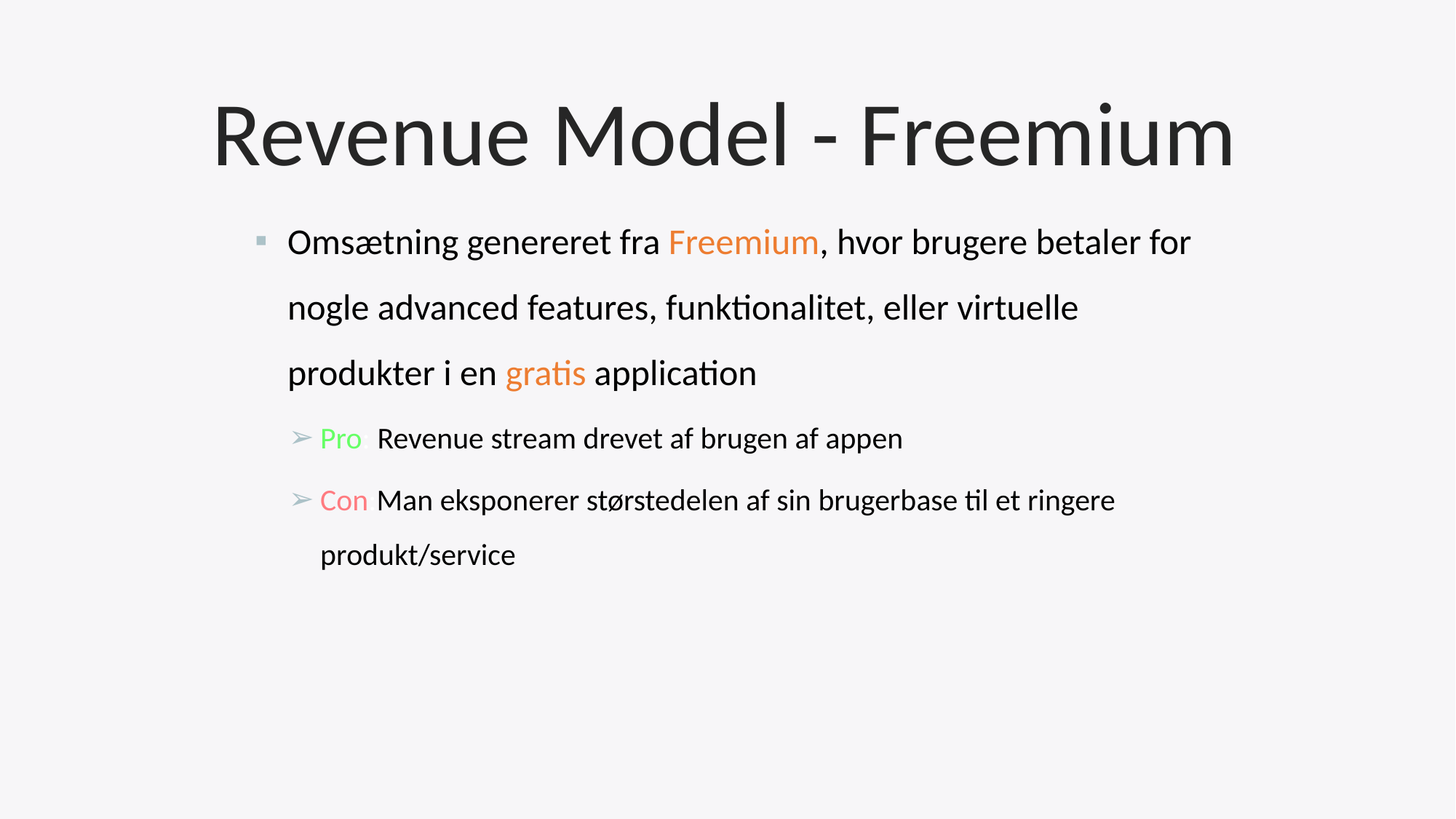

# Revenue Model - Freemium
Omsætning genereret fra Freemium, hvor brugere betaler for nogle advanced features, funktionalitet, eller virtuelle produkter i en gratis application
Pro: Revenue stream drevet af brugen af appen
Con:Man eksponerer størstedelen af sin brugerbase til et ringere produkt/service